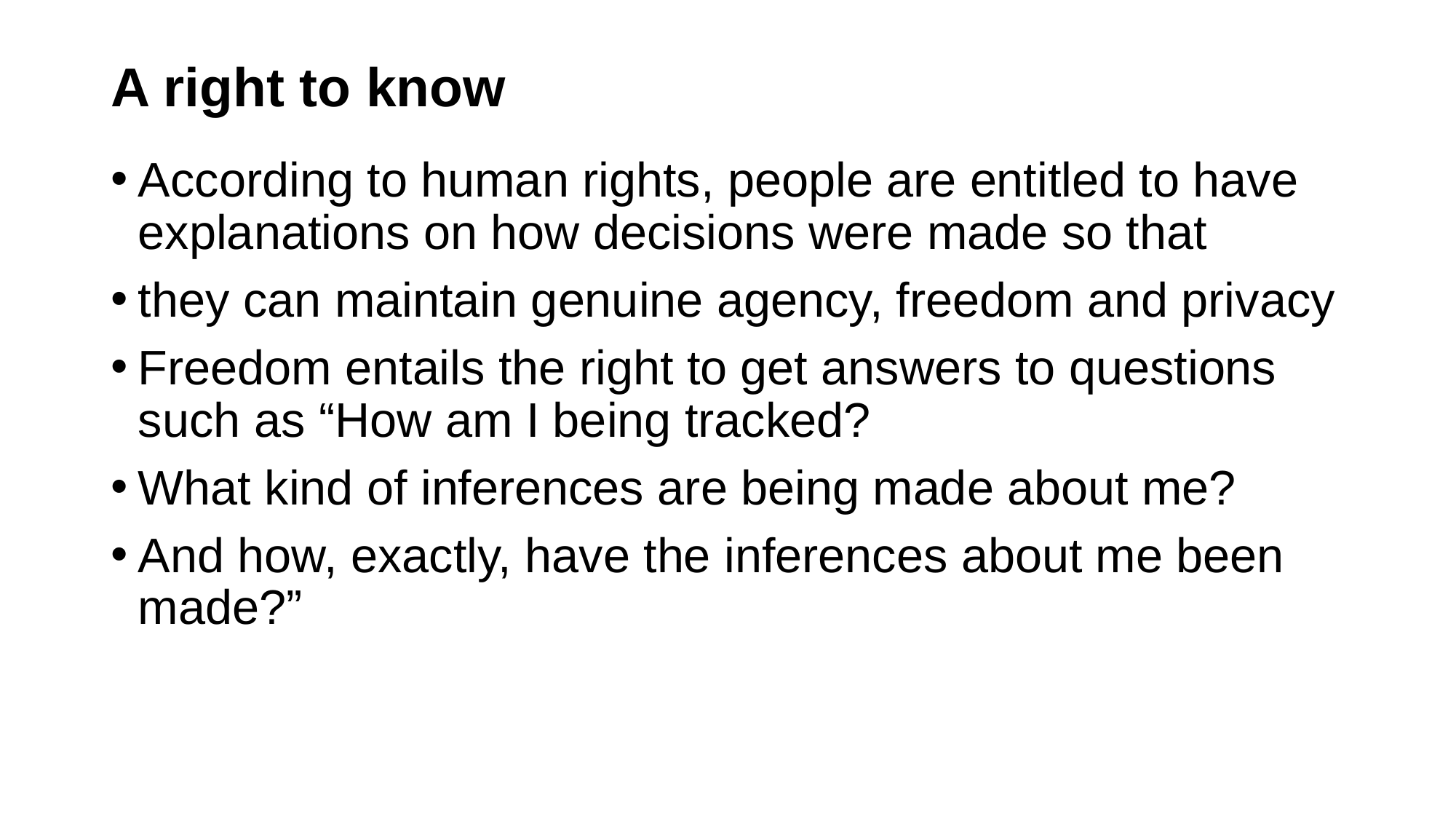

# A right to know
According to human rights, people are entitled to have explanations on how decisions were made so that
they can maintain genuine agency, freedom and privacy
Freedom entails the right to get answers to questions such as “How am I being tracked?
What kind of inferences are being made about me?
And how, exactly, have the inferences about me been made?”